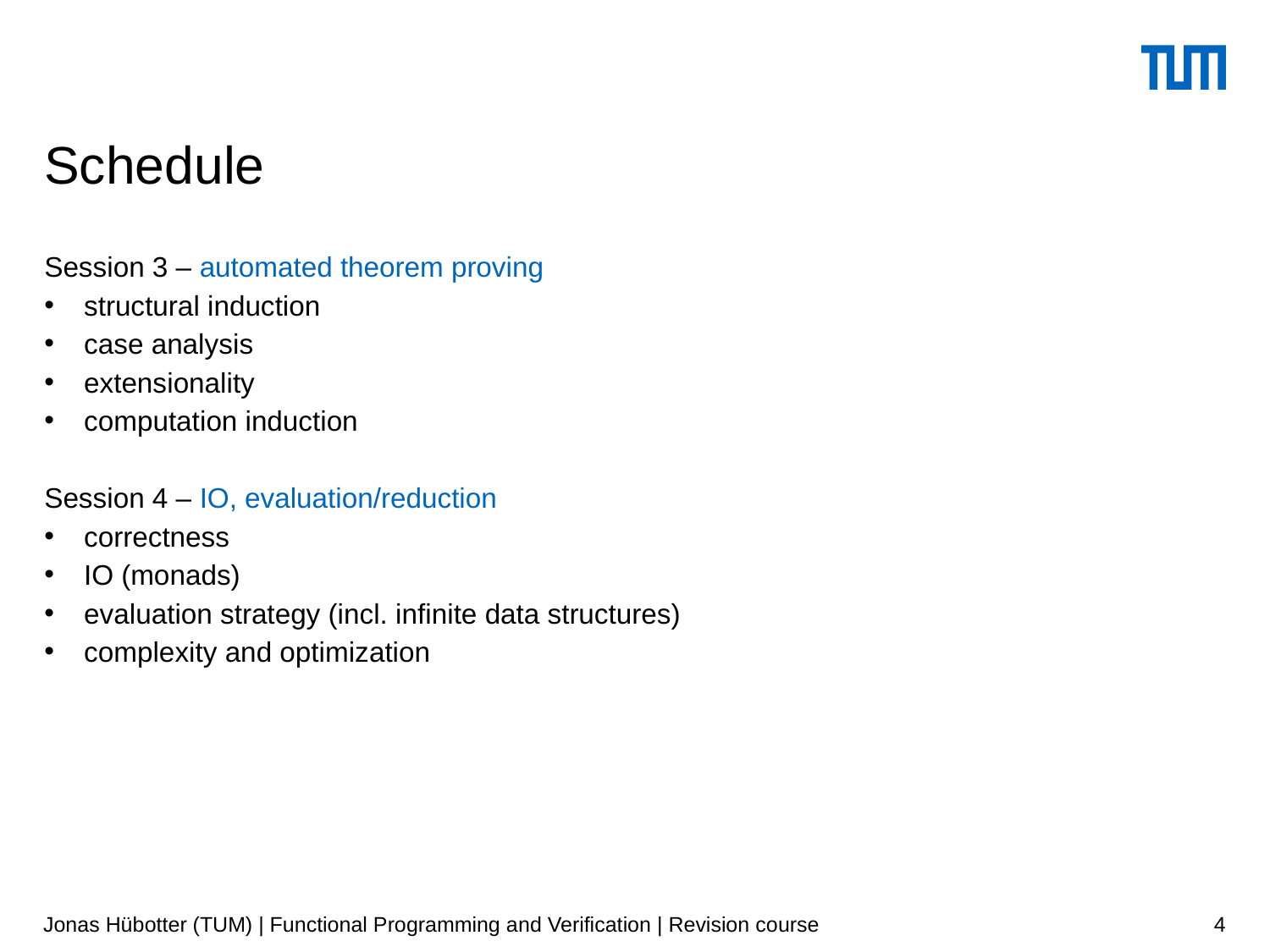

# Schedule
Session 3 – automated theorem proving
structural induction
case analysis
extensionality
computation induction

Session 4 – IO, evaluation/reduction
correctness
IO (monads)
evaluation strategy (incl. infinite data structures)
complexity and optimization

Jonas Hübotter (TUM) | Functional Programming and Verification | Revision course
4